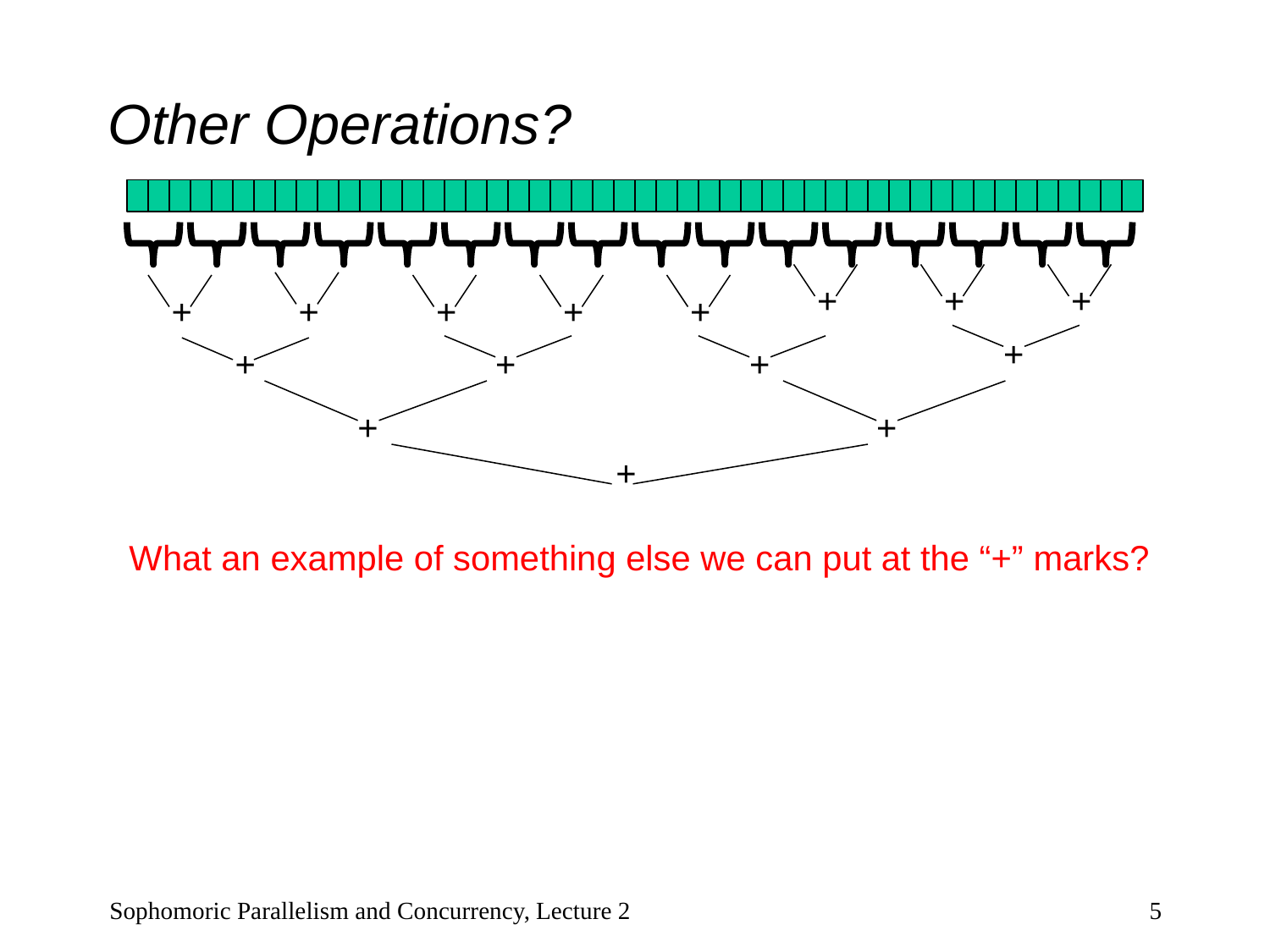

# Other Operations?

+
+
+
+
+
+
+
+
+
+
+
+
+
+
+
What an example of something else we can put at the “+” marks?
Sophomoric Parallelism and Concurrency, Lecture 2
5